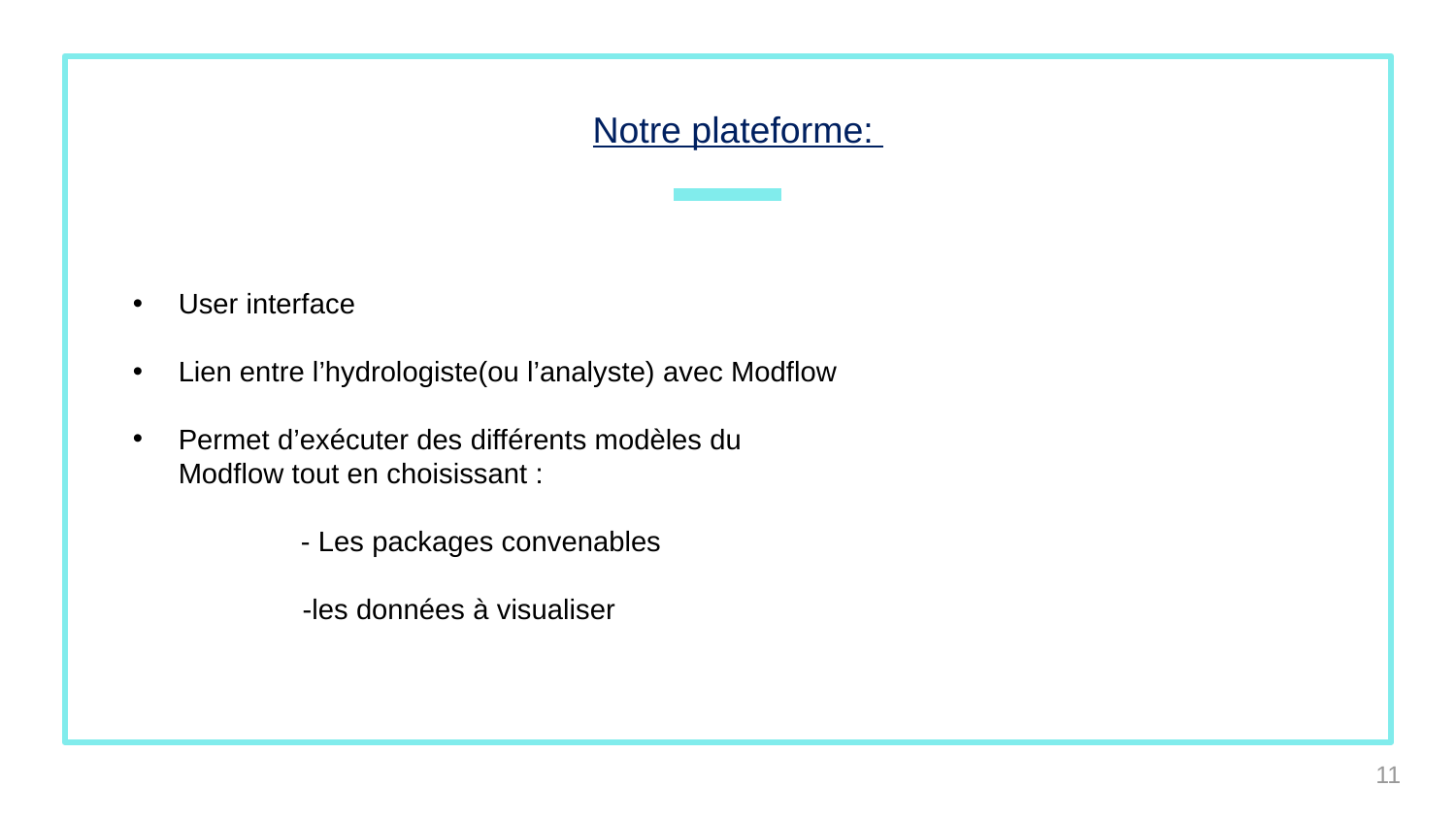

Notre plateforme:
User interface

Lien entre l’hydrologiste(ou l’analyste) avec Modflow

Permet d’exécuter des différents modèles du Modflow tout en choisissant :

                     - Les packages convenables

 	   -les données à visualiser

11